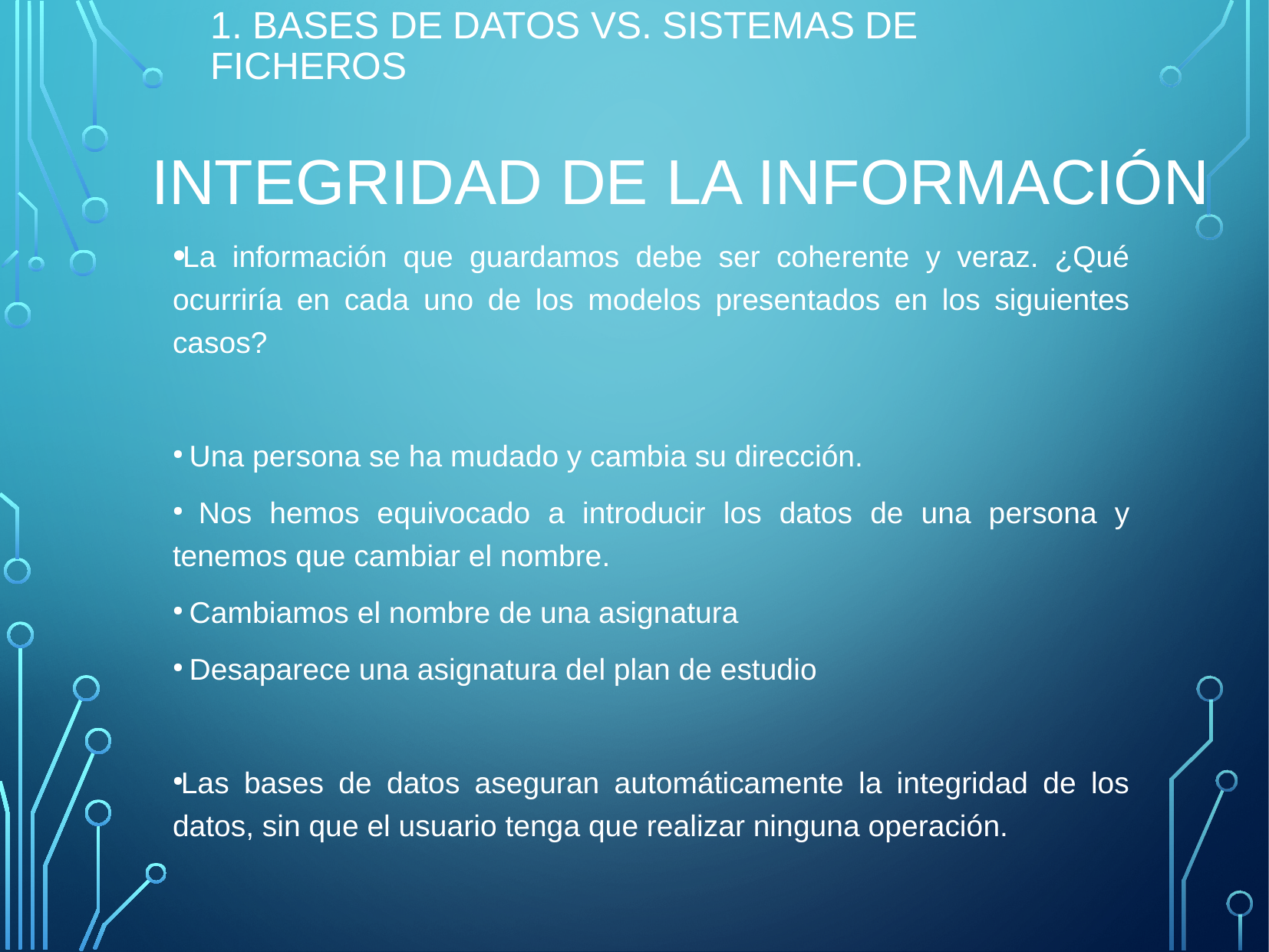

1. Bases de datos vs. Sistemas de ficheros
Integridad de la información
La información que guardamos debe ser coherente y veraz. ¿Qué ocurriría en cada uno de los modelos presentados en los siguientes casos?

 Una persona se ha mudado y cambia su dirección.
 Nos hemos equivocado a introducir los datos de una persona y tenemos que cambiar el nombre.
 Cambiamos el nombre de una asignatura
 Desaparece una asignatura del plan de estudio

Las bases de datos aseguran automáticamente la integridad de los datos, sin que el usuario tenga que realizar ninguna operación.